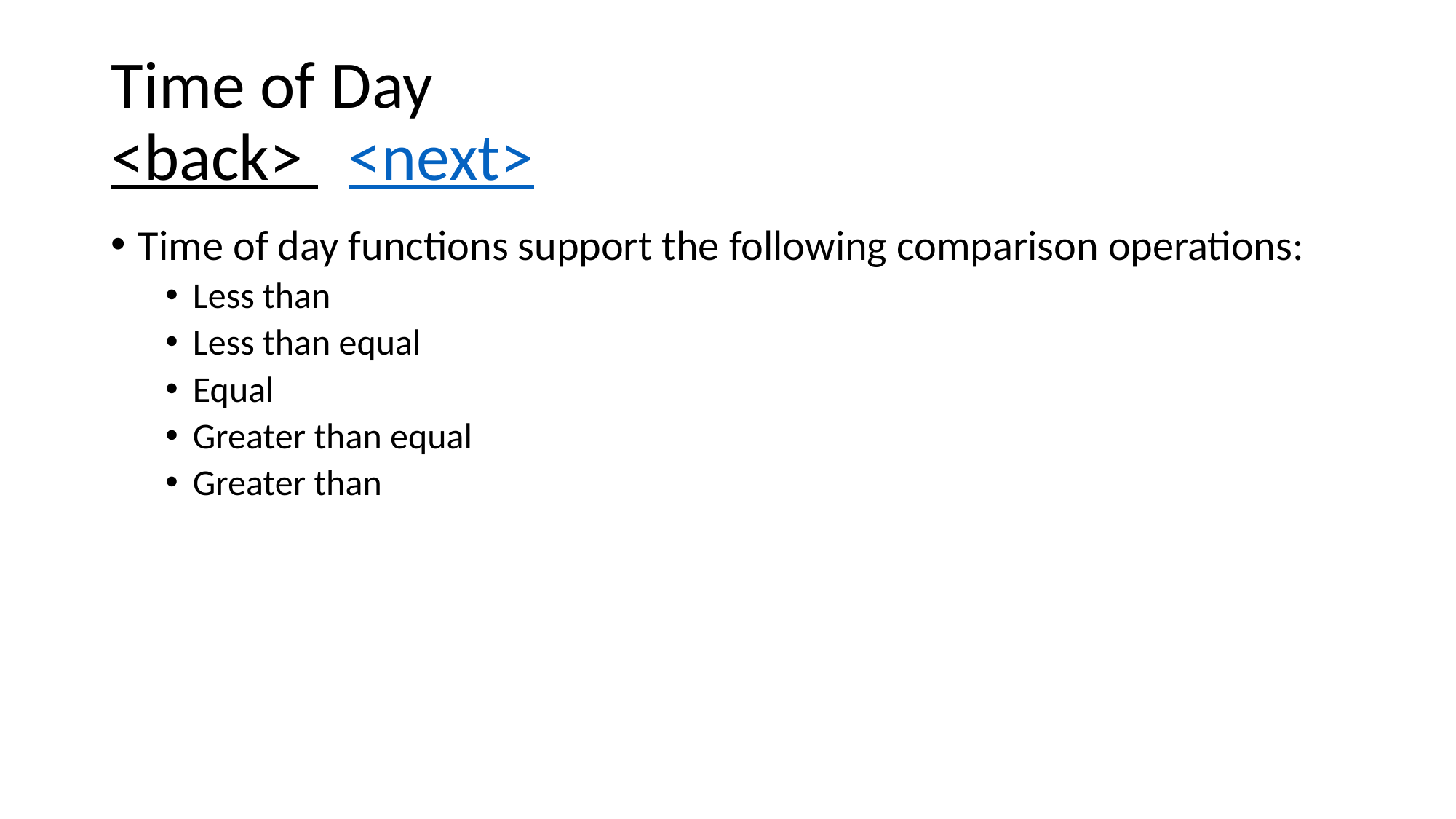

# Time of Day <back>   <next>
Time of day functions support the following comparison operations:
Less than
Less than equal
Equal
Greater than equal
Greater than